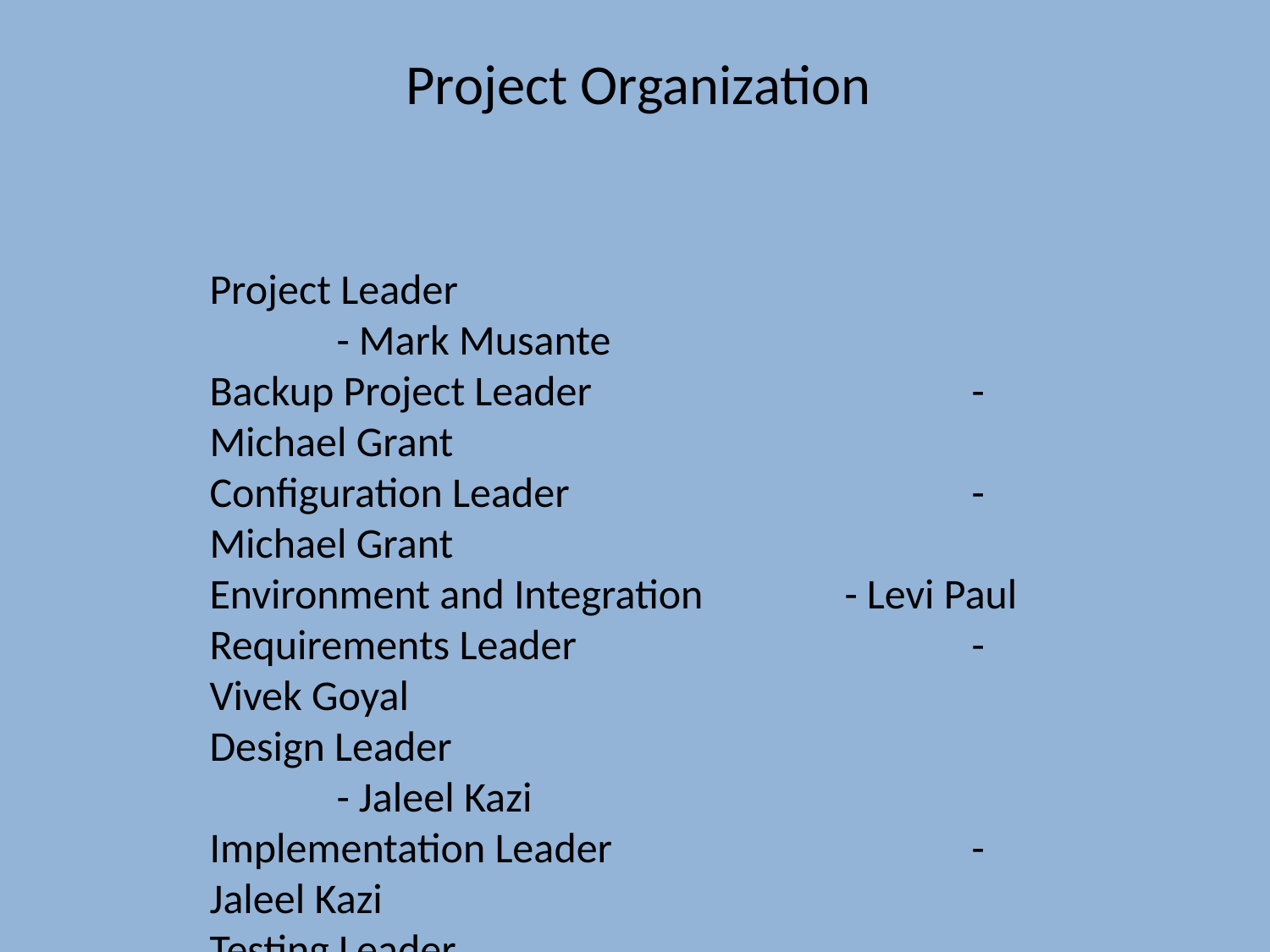

Project Organization
Project Leader						- Mark Musante
Backup Project Leader			- Michael Grant
Configuration Leader				- Michael Grant
Environment and Integration		- Levi Paul
Requirements Leader		 		- Vivek Goyal
Design Leader						- Jaleel Kazi
Implementation Leader			- Jaleel Kazi
Testing Leader						- Levi Paul
Documentation					- Mark Musante